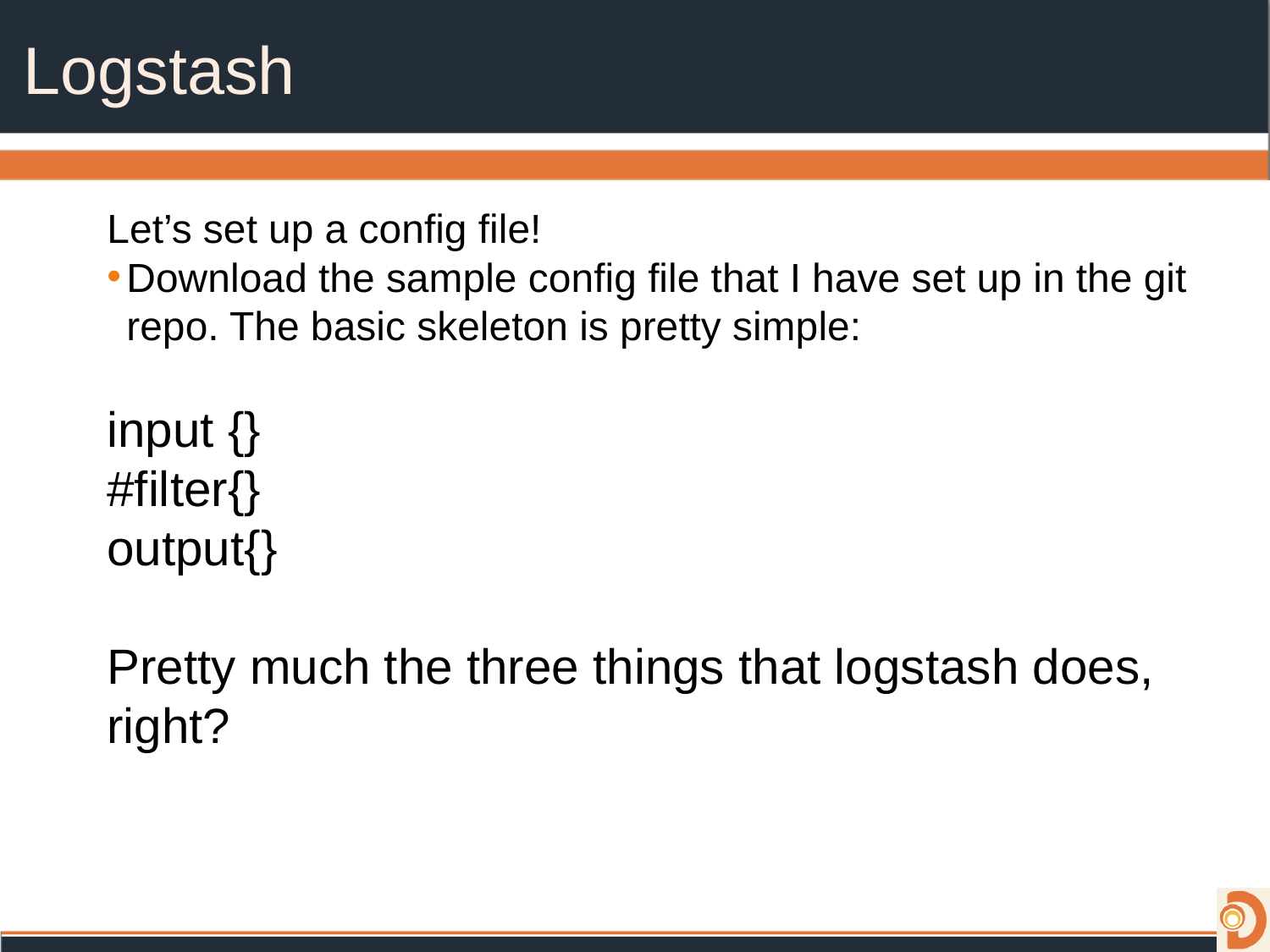

# Logstash
Let’s set up a config file!
Download the sample config file that I have set up in the git repo. The basic skeleton is pretty simple:

input {}
#filter{}
output{}

Pretty much the three things that logstash does, right?